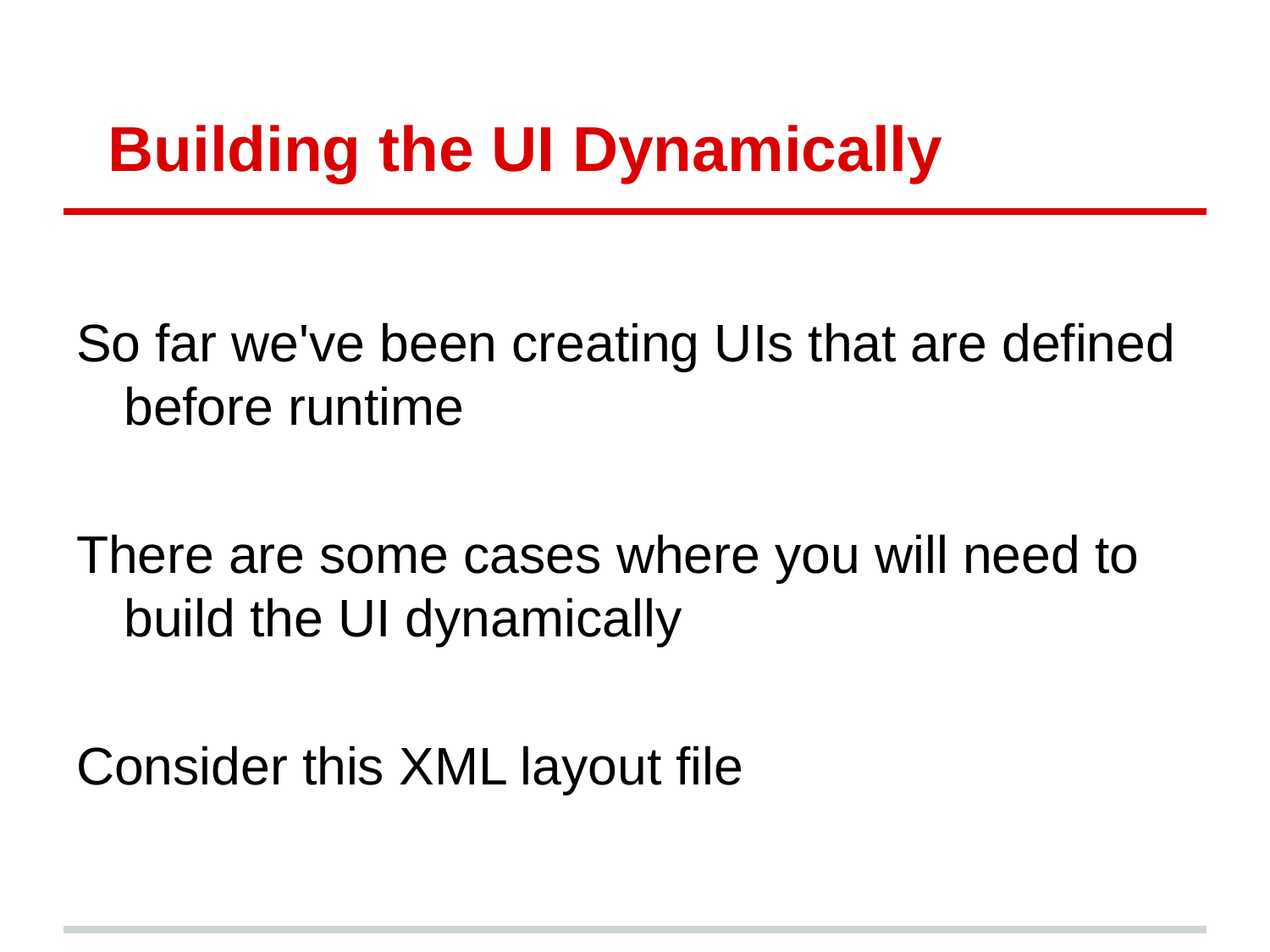

# Building the UI Dynamically

So far we've been creating UIs that are defined before runtime

There are some cases where you will need to build the UI dynamically

Consider this XML layout file